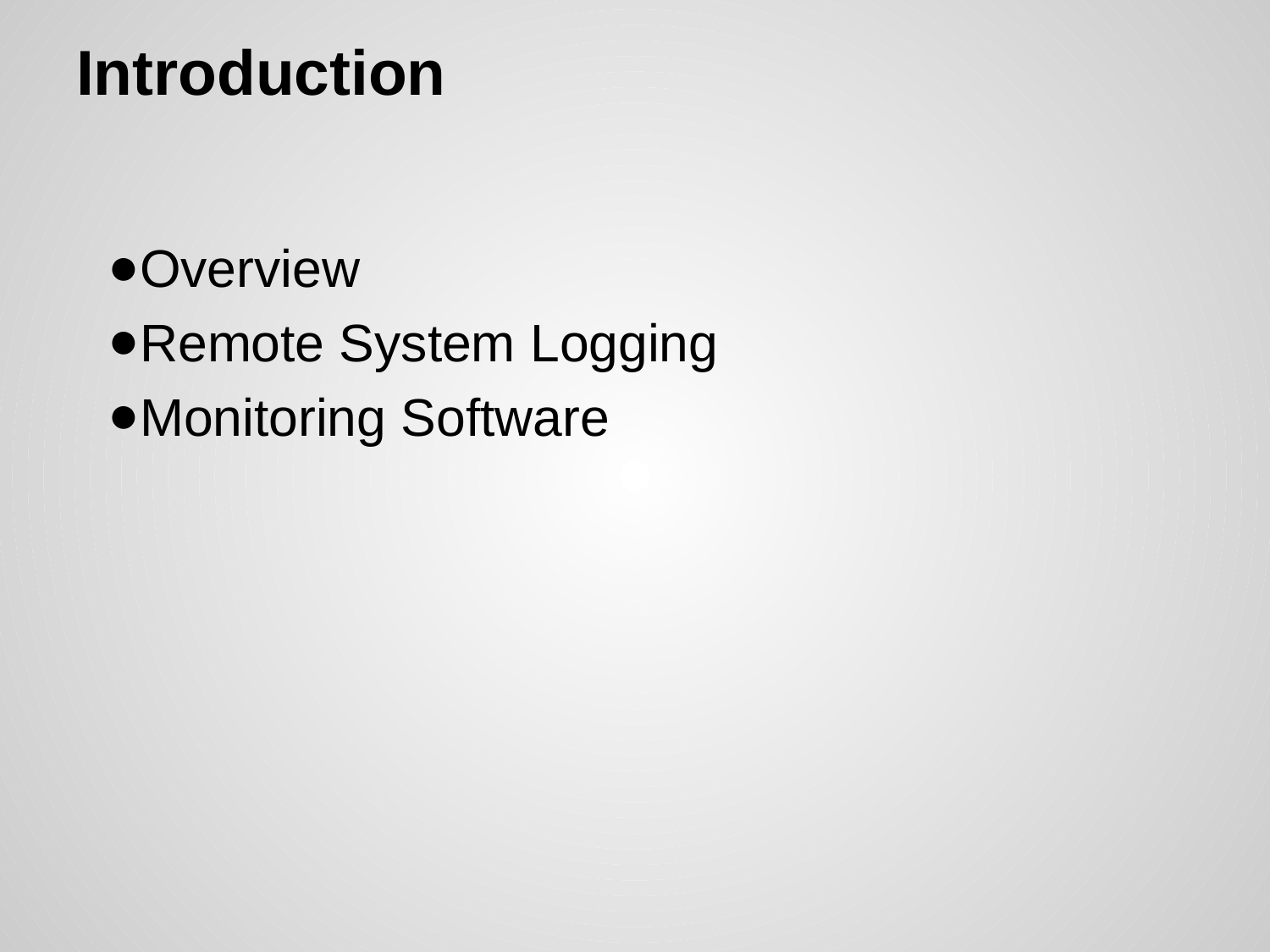

# Introduction

Overview
Remote System Logging
Monitoring Software